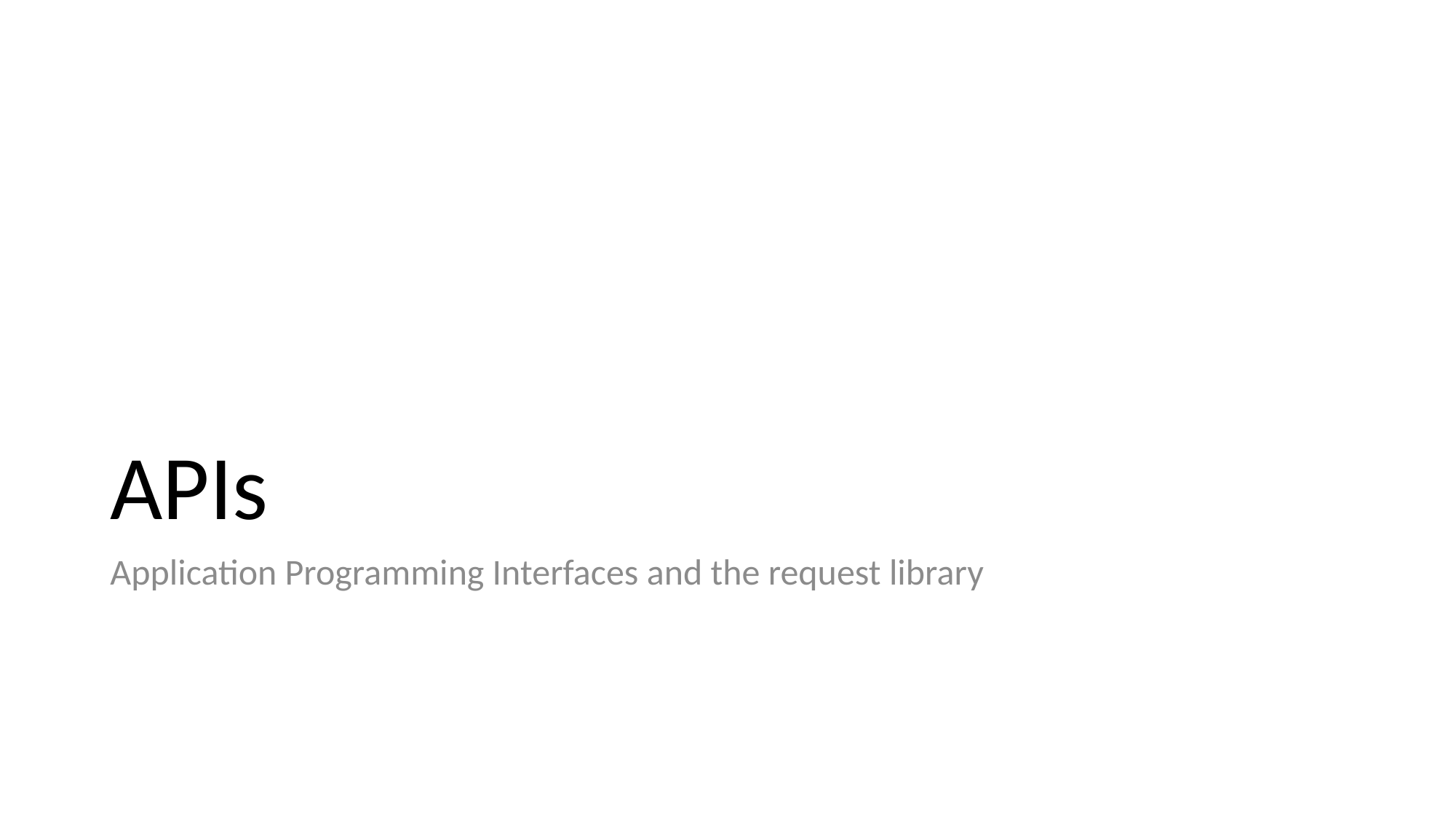

# APIs
Application Programming Interfaces and the request library